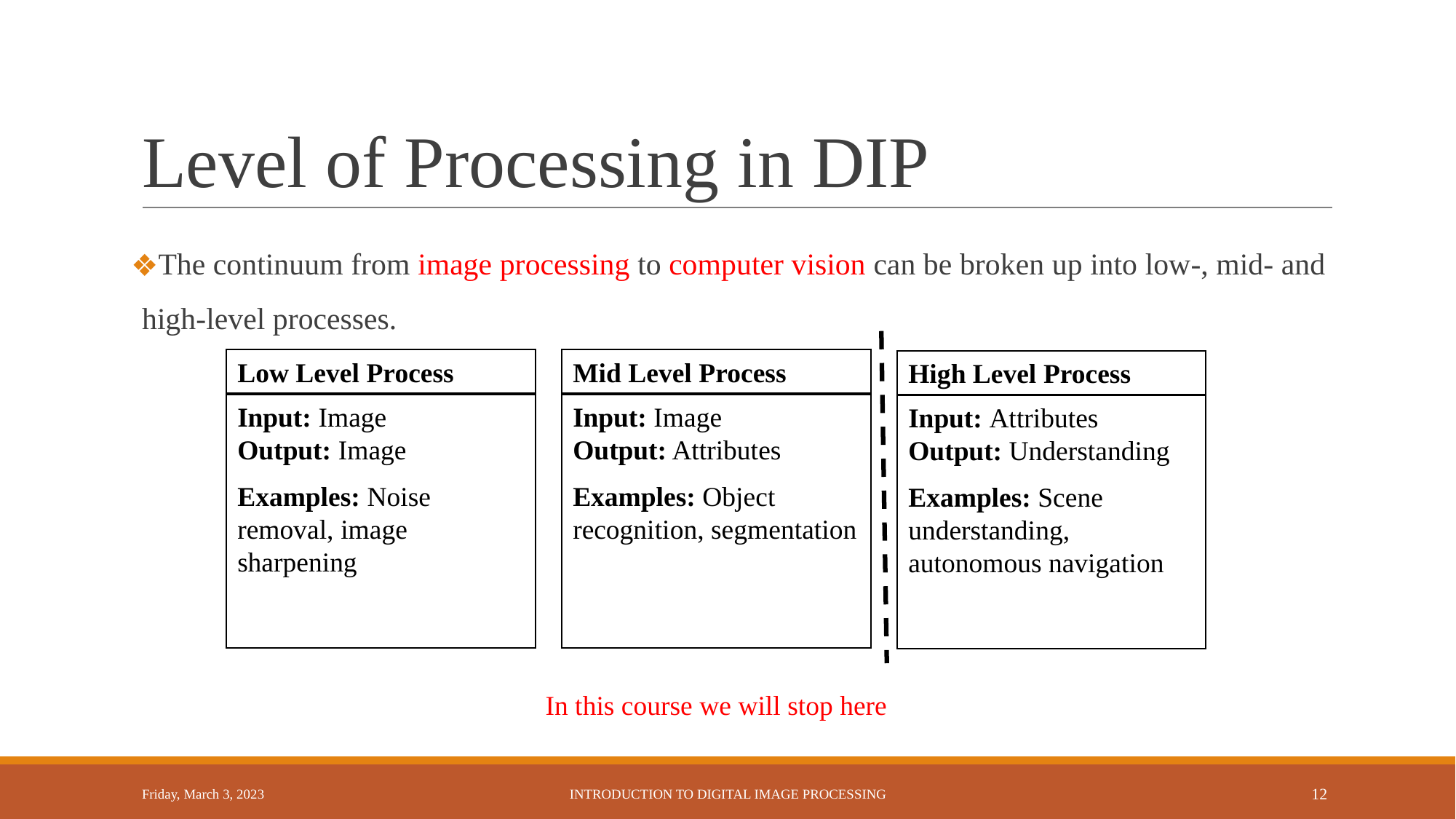

# Level of Processing in DIP
The continuum from image processing to computer vision can be broken up into low-, mid- and high-level processes.

Low Level Process
Input: Image
Output: Image
Examples: Noise removal, image sharpening
Mid Level Process
Input: Image
Output: Attributes
Examples: Object recognition, segmentation
High Level Process
Input: Attributes Output: Understanding
Examples: Scene understanding, autonomous navigation
In this course we will stop here
Friday, March 3, 2023
INTRODUCTION TO DIGITAL IMAGE PROCESSING
12